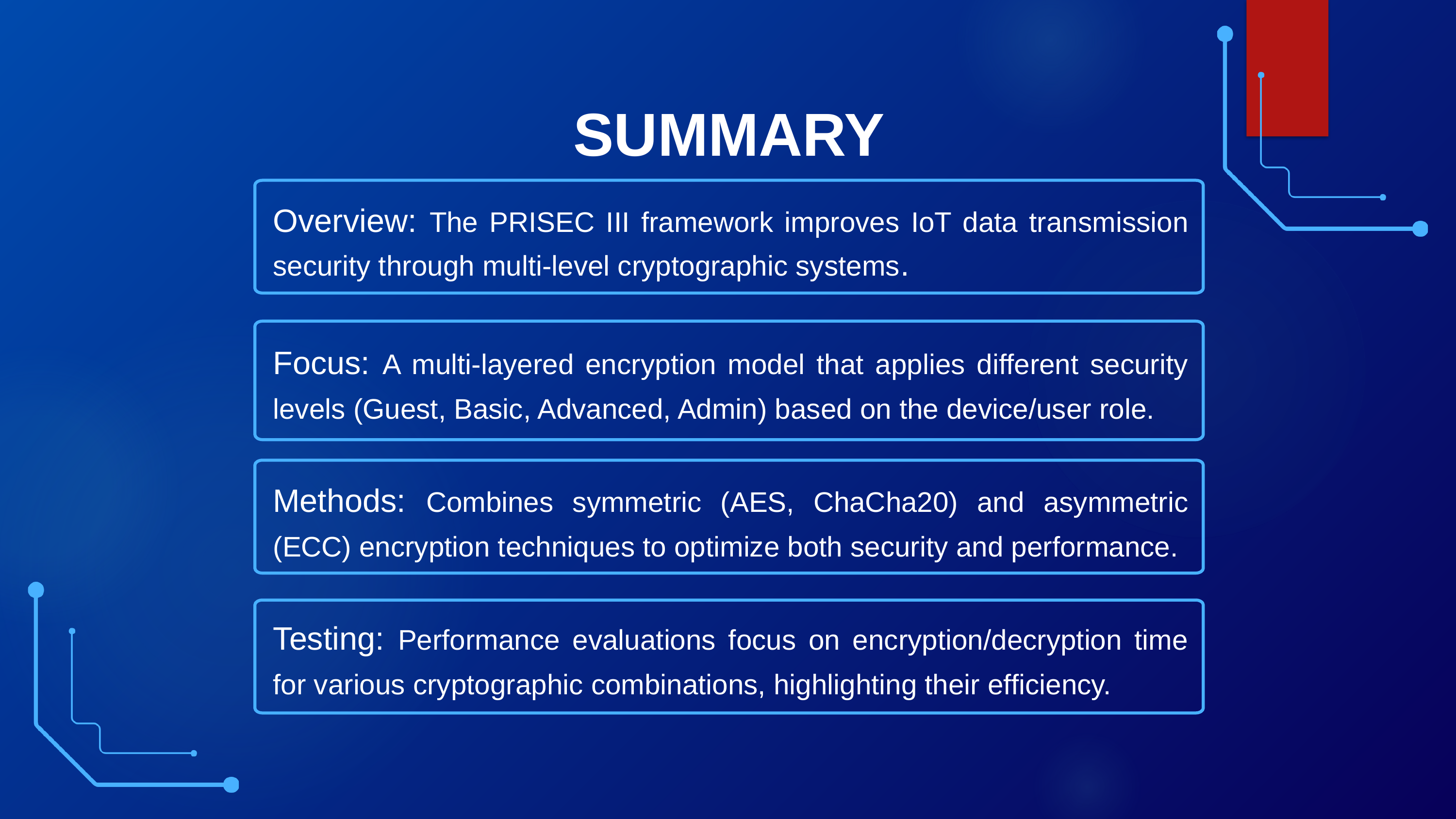

SUMMARY

Overview: The PRISEC III framework improves IoT data transmission security through multi-level cryptographic systems.

Focus: A multi-layered encryption model that applies different security levels (Guest, Basic, Advanced, Admin) based on the device/user role.

Methods: Combines symmetric (AES, ChaCha20) and asymmetric (ECC) encryption techniques to optimize both security and performance.

Testing: Performance evaluations focus on encryption/decryption time for various cryptographic combinations, highlighting their efficiency.